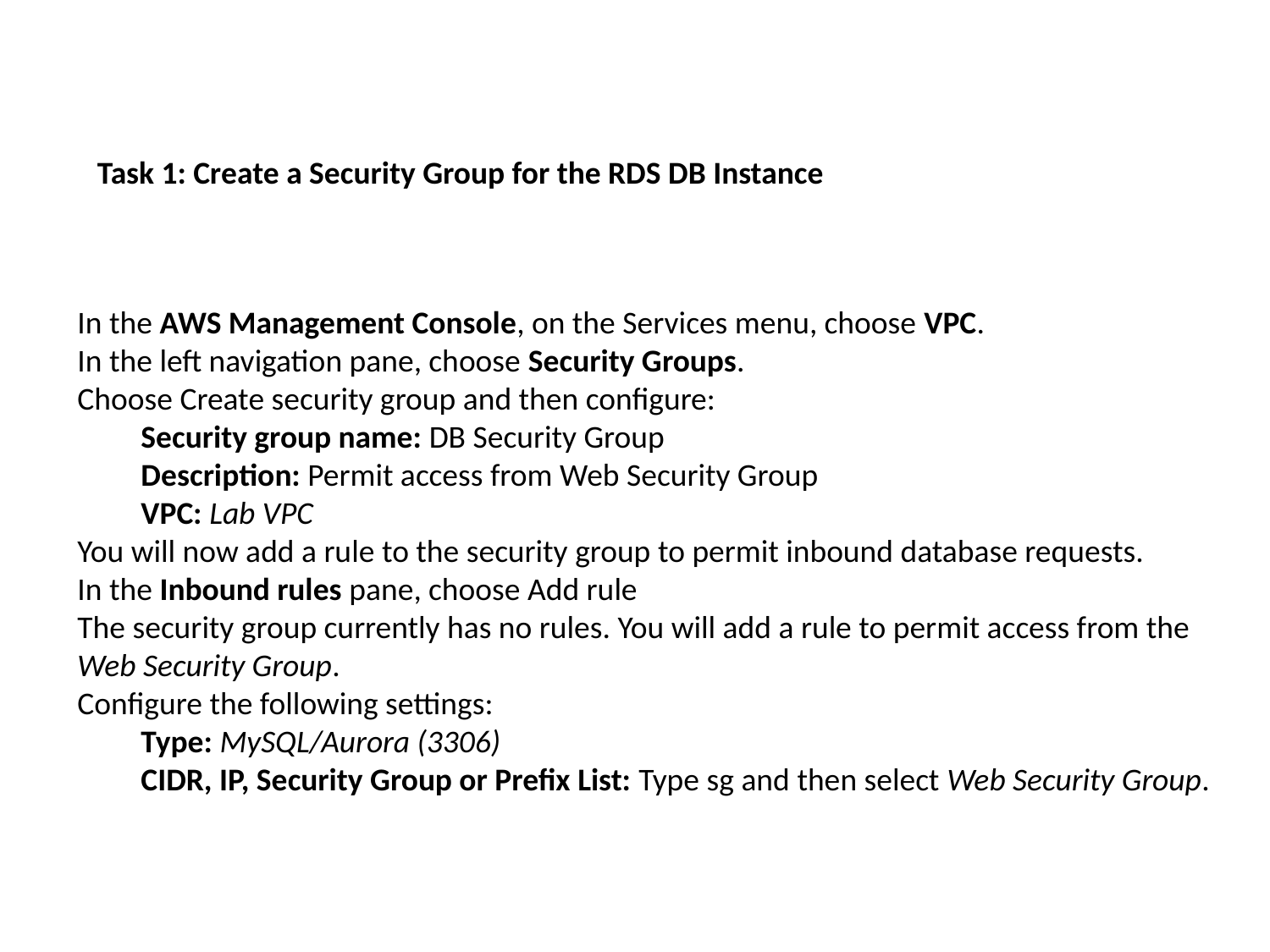

Task 1: Create a Security Group for the RDS DB Instance

In the AWS Management Console, on the Services menu, choose VPC.
In the left navigation pane, choose Security Groups.
Choose Create security group and then configure:
Security group name: DB Security Group
Description: Permit access from Web Security Group
VPC: Lab VPC
You will now add a rule to the security group to permit inbound database requests.
In the Inbound rules pane, choose Add rule
The security group currently has no rules. You will add a rule to permit access from the Web Security Group.
Configure the following settings:
Type: MySQL/Aurora (3306)
CIDR, IP, Security Group or Prefix List: Type sg and then select Web Security Group.